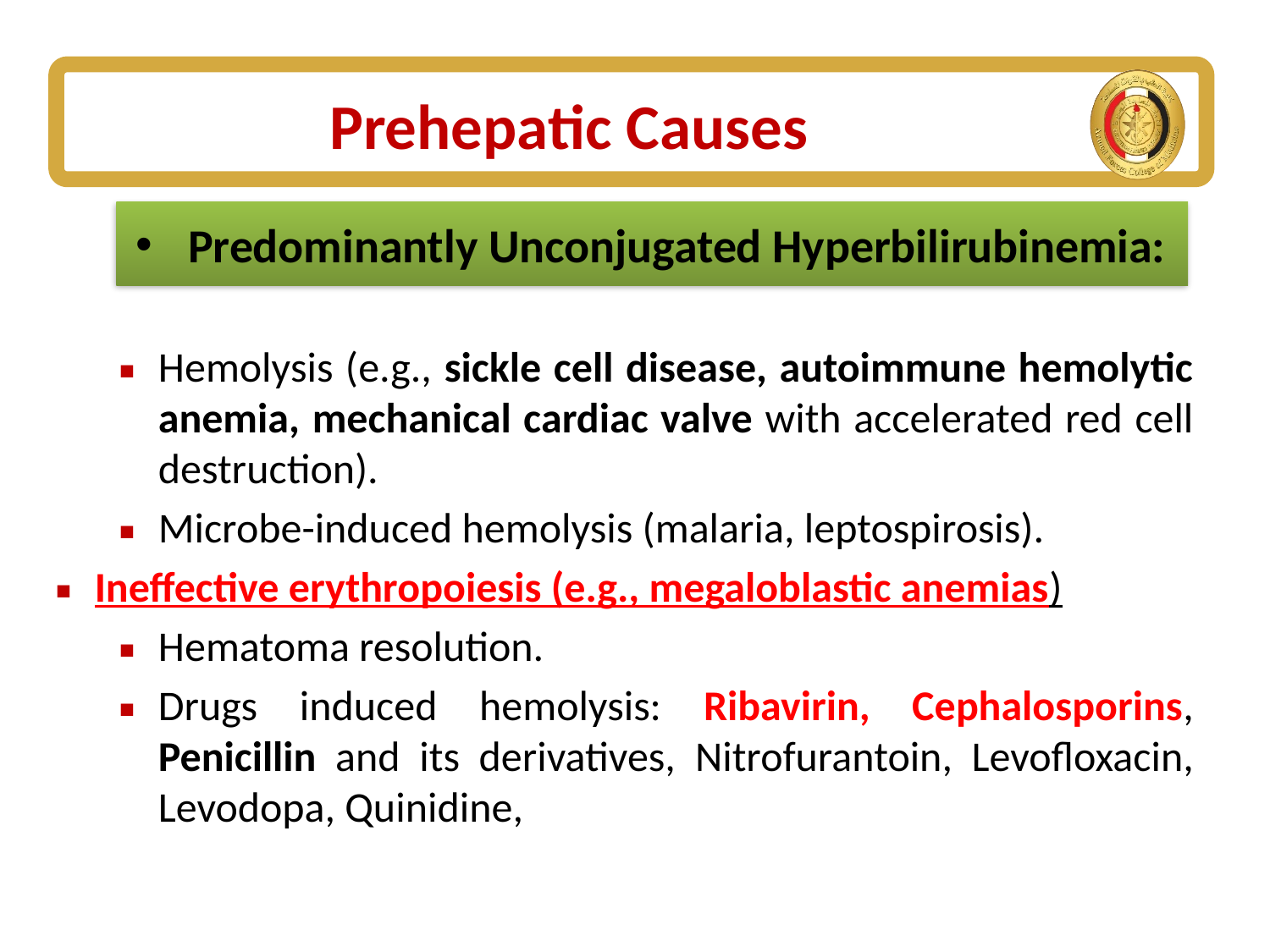

# Prehepatic Causes
Predominantly Unconjugated Hyperbilirubinemia:
Hemolysis (e.g., sickle cell disease, autoimmune hemolytic anemia, mechanical cardiac valve with accelerated red cell destruction).
Microbe-induced hemolysis (malaria, leptospirosis).
Ineffective erythropoiesis (e.g., megaloblastic anemias)
Hematoma resolution.
Drugs induced hemolysis: Ribavirin, Cephalosporins, Penicillin and its derivatives, Nitrofurantoin, Levofloxacin, Levodopa, Quinidine,